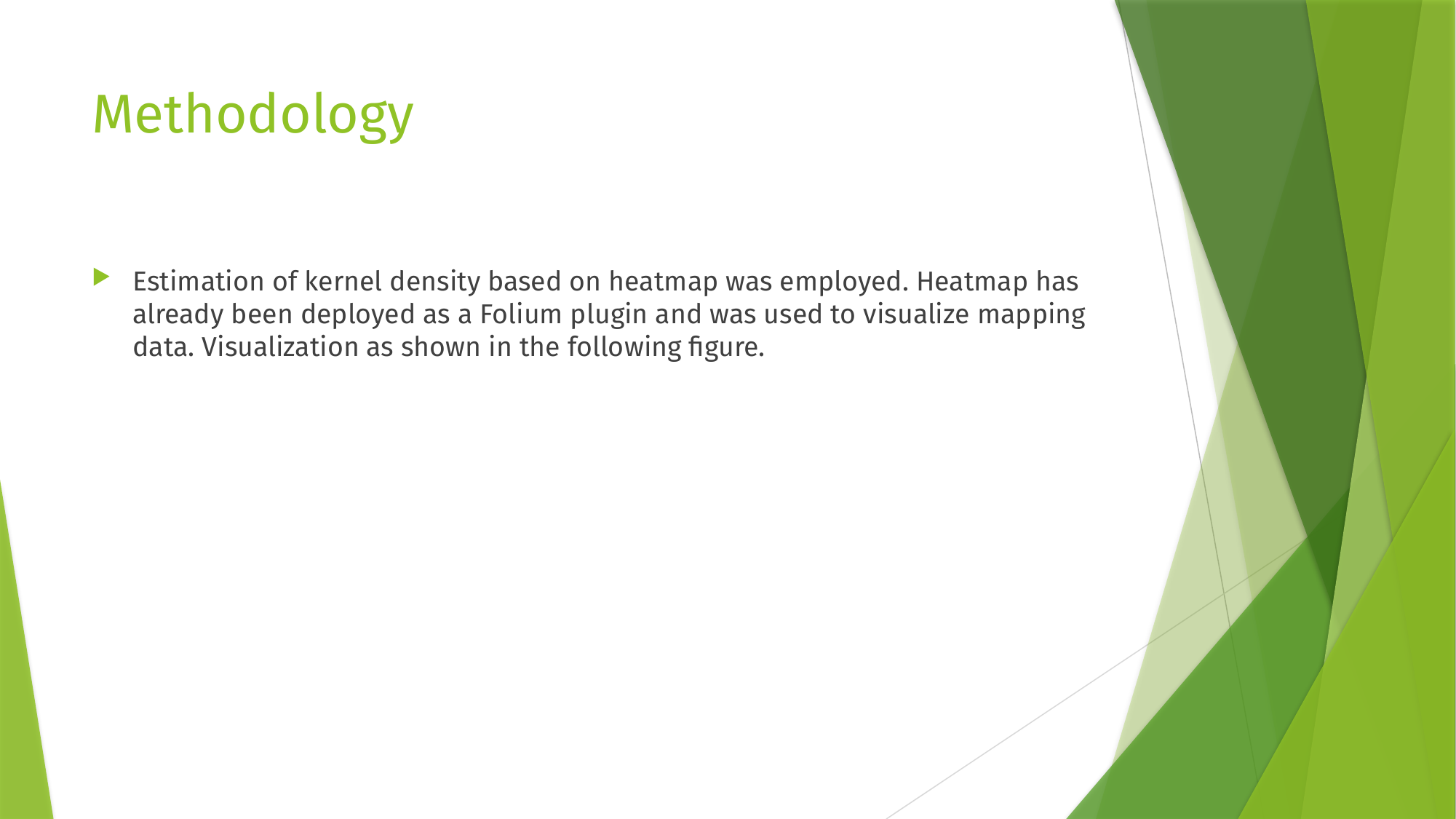

# Methodology
Estimation of kernel density based on heatmap was employed. Heatmap has already been deployed as a Folium plugin and was used to visualize mapping data. Visualization as shown in the following figure.